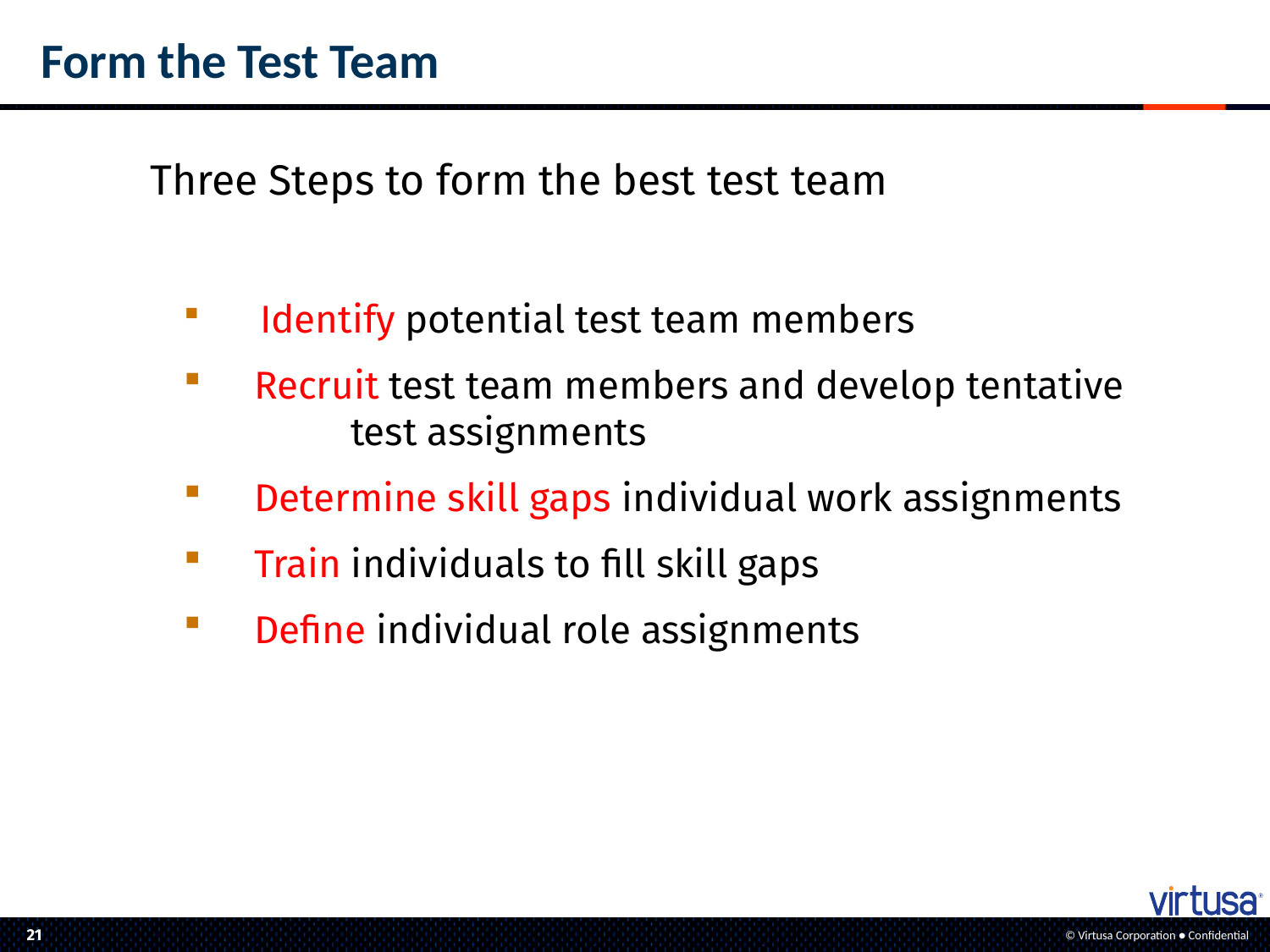

Form the Test Team
Three Steps to form the best test team

     Identify potential test team members
    Recruit test team members and develop tentative 	 test assignments
    Determine skill gaps individual work assignments
    Train individuals to fill skill gaps
    Define individual role assignments
21